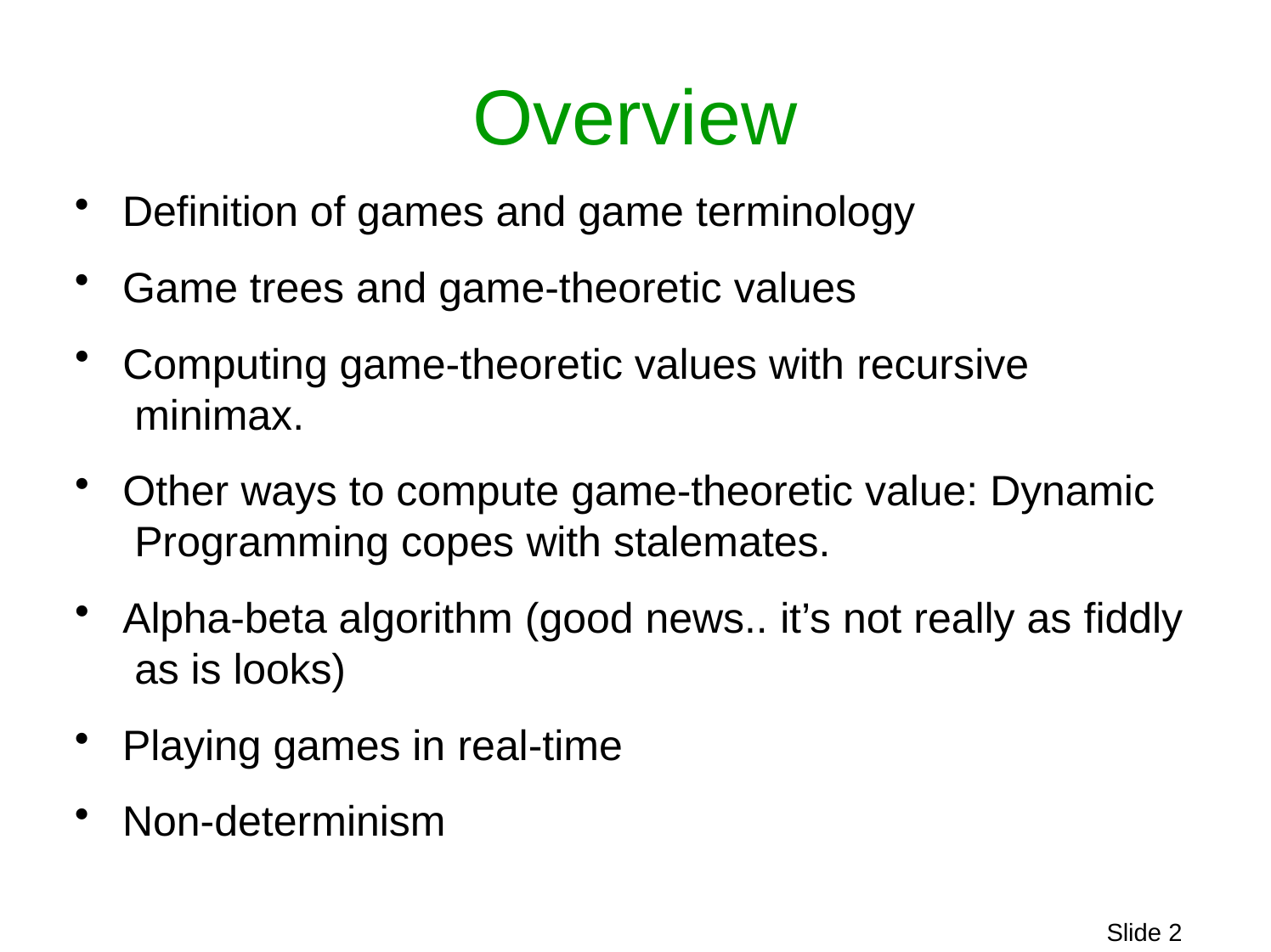

# Overview
Definition of games and game terminology
Game trees and game-theoretic values
Computing game-theoretic values with recursive  minimax.
Other ways to compute game-theoretic value: Dynamic  Programming copes with stalemates.
Alpha-beta algorithm (good news.. it’s not really as fiddly  as is looks)
Playing games in real-time
Non-determinism
Slide 2